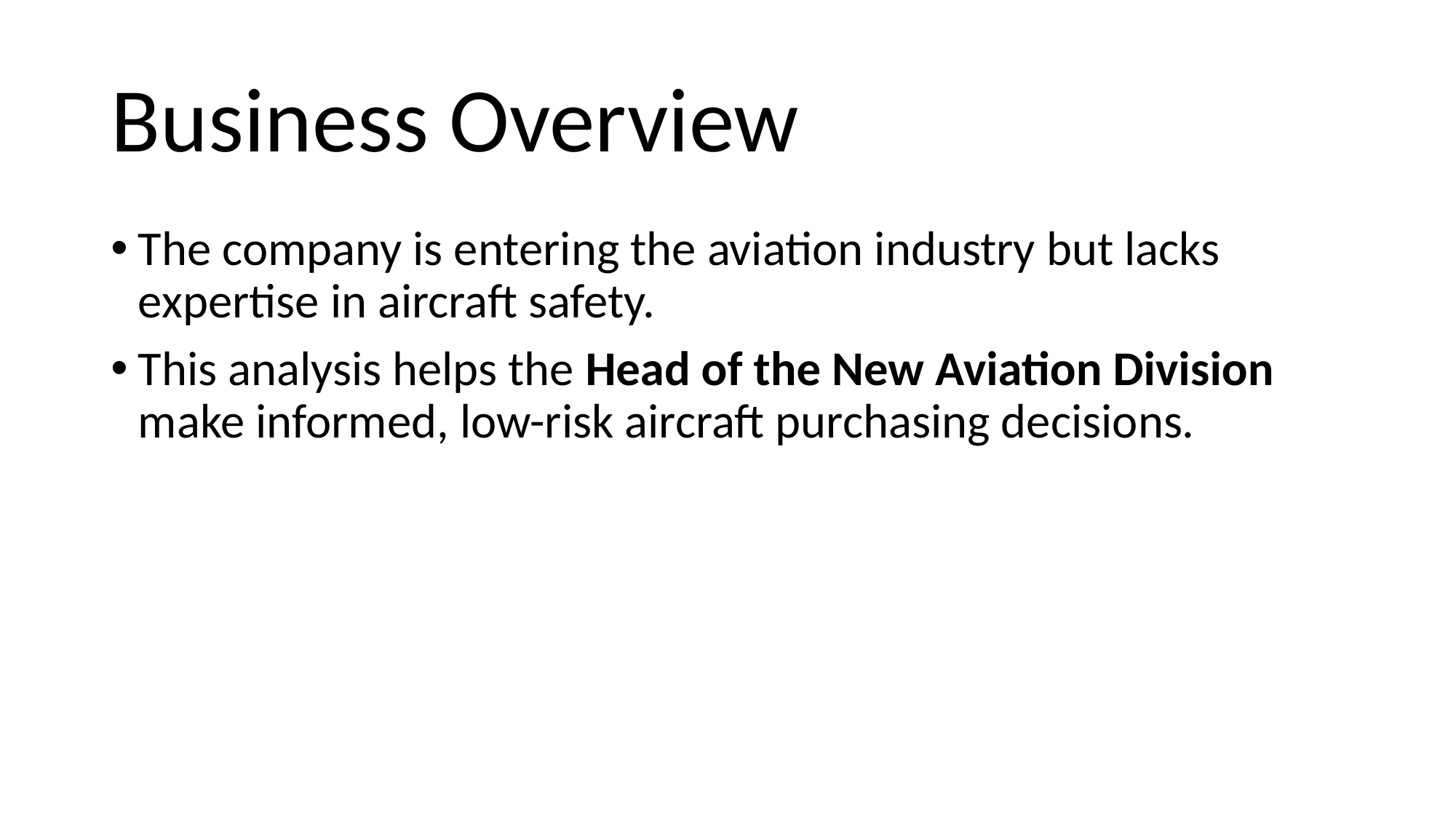

# Business Overview
The company is entering the aviation industry but lacks expertise in aircraft safety.
This analysis helps the Head of the New Aviation Division make informed, low-risk aircraft purchasing decisions.